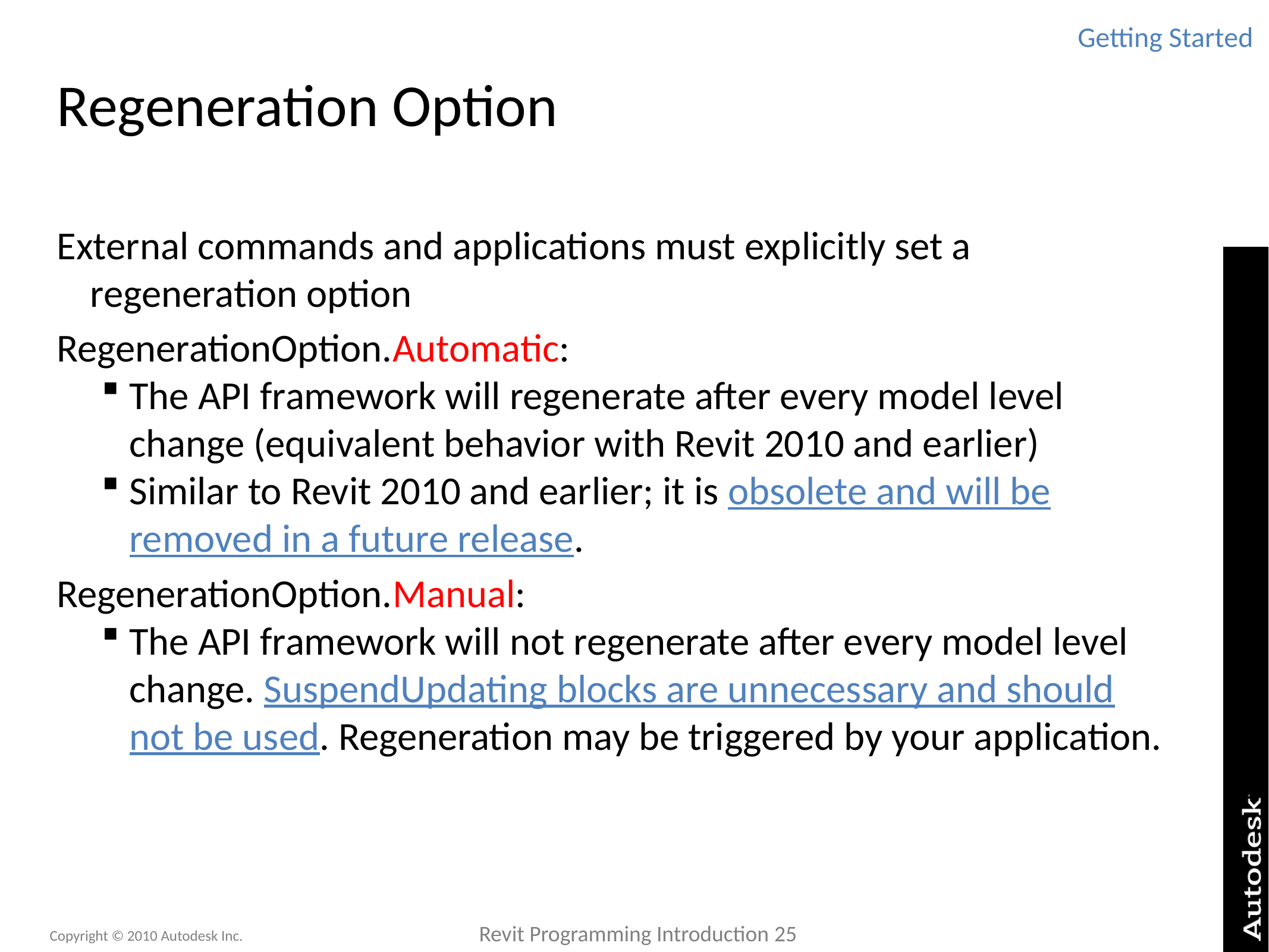

Getting Started
# Regeneration Option
External commands and applications must explicitly set a regeneration option
RegenerationOption.Automatic:
The API framework will regenerate after every model level change (equivalent behavior with Revit 2010 and earlier)
Similar to Revit 2010 and earlier; it is obsolete and will be removed in a future release.
RegenerationOption.Manual:
The API framework will not regenerate after every model level change. SuspendUpdating blocks are unnecessary and should not be used. Regeneration may be triggered by your application.